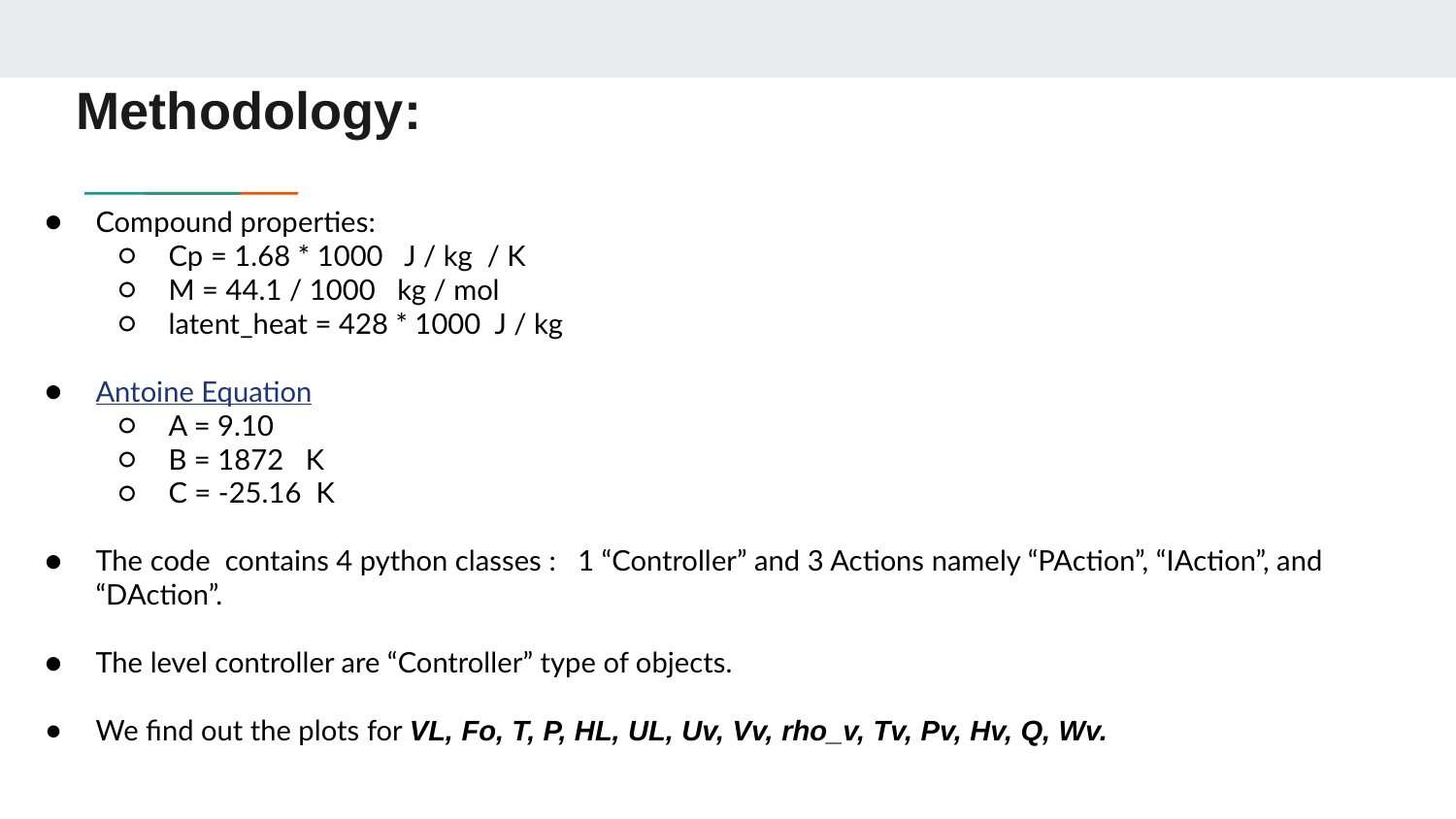

Methodology:

Compound properties:
Cp = 1.68 * 1000   J / kg  / K
M = 44.1 / 1000   kg / mol
latent_heat = 428 * 1000  J / kg

Antoine Equation
A = 9.10
B = 1872   K
C = -25.16  K

The code  contains 4 python classes :   1 “Controller” and 3 Actions namely “PAction”, “IAction”, and “DAction”.

The level controller are “Controller” type of objects.

We find out the plots for VL, Fo, T, P, HL, UL, Uv, Vv, rho_v, Tv, Pv, Hv, Q, Wv.